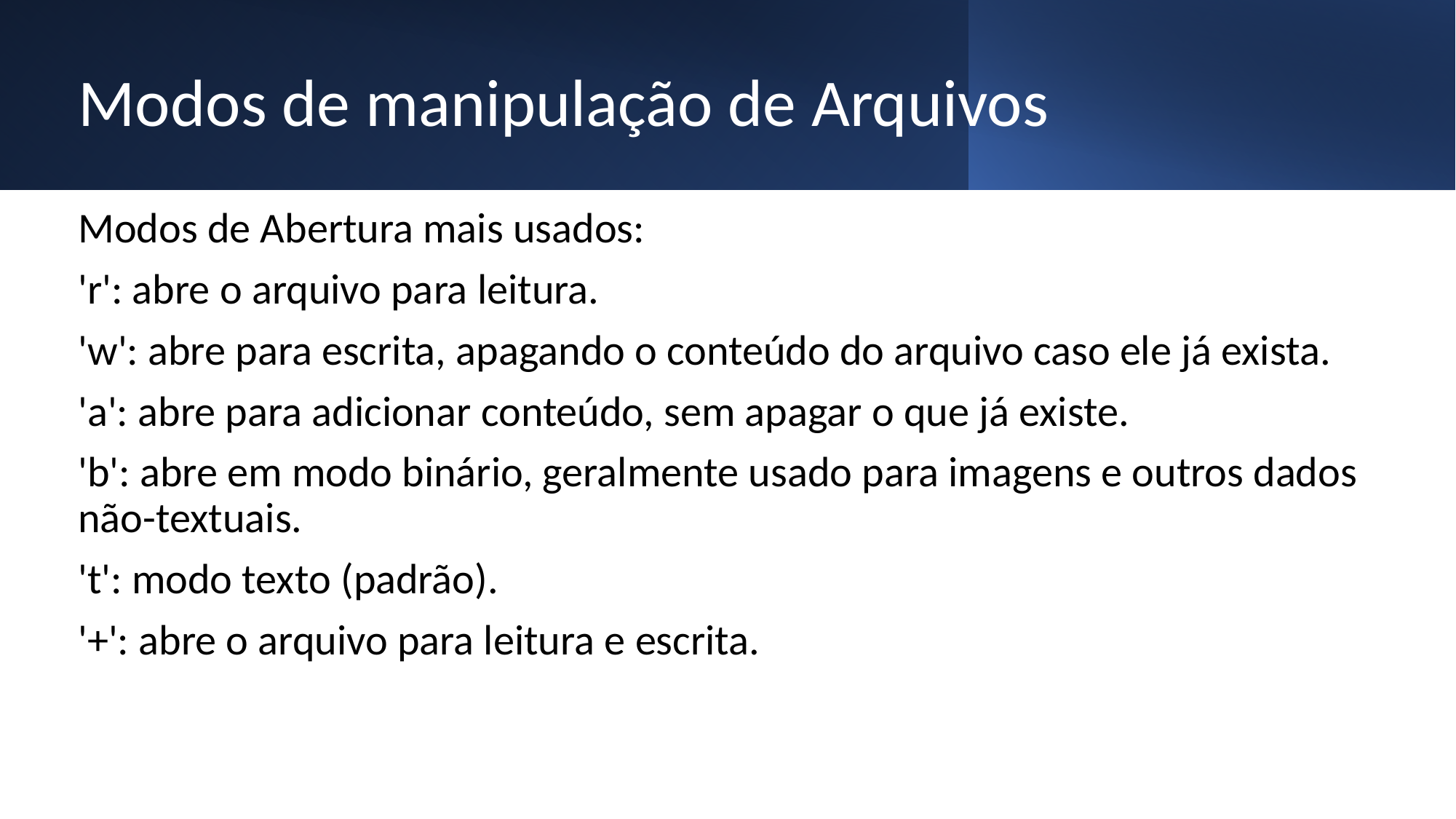

# Modos de manipulação de Arquivos
Modos de Abertura mais usados:
'r': abre o arquivo para leitura.
'w': abre para escrita, apagando o conteúdo do arquivo caso ele já exista.
'a': abre para adicionar conteúdo, sem apagar o que já existe.
'b': abre em modo binário, geralmente usado para imagens e outros dados não-textuais.
't': modo texto (padrão).
'+': abre o arquivo para leitura e escrita.